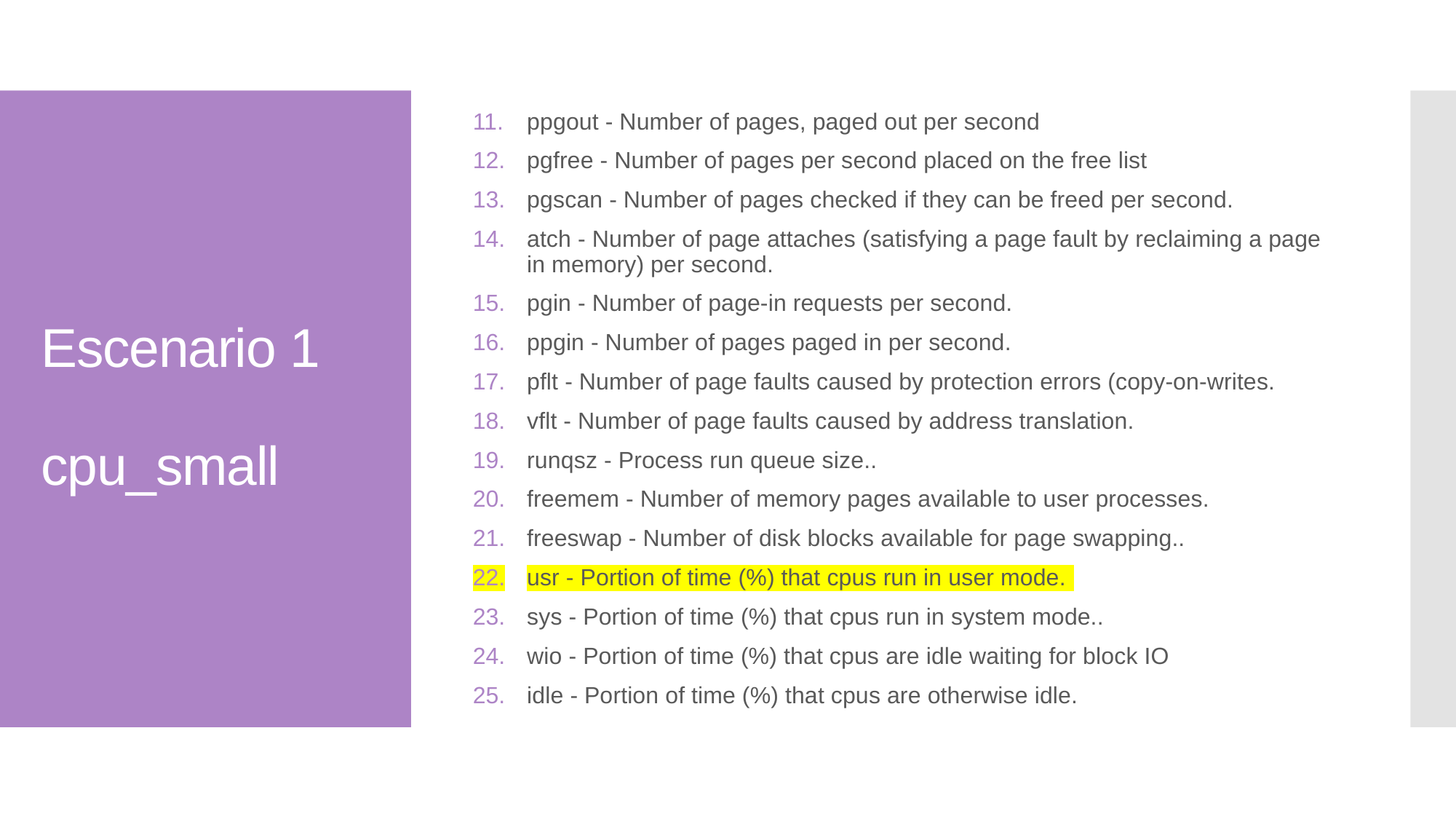

ppgout - Number of pages, paged out per second
pgfree - Number of pages per second placed on the free list
pgscan - Number of pages checked if they can be freed per second.
atch - Number of page attaches (satisfying a page fault by reclaiming a page in memory) per second.
pgin - Number of page-in requests per second.
ppgin - Number of pages paged in per second.
pflt - Number of page faults caused by protection errors (copy-on-writes.
vflt - Number of page faults caused by address translation.
runqsz - Process run queue size..
freemem - Number of memory pages available to user processes.
freeswap - Number of disk blocks available for page swapping..
usr - Portion of time (%) that cpus run in user mode.
sys - Portion of time (%) that cpus run in system mode..
wio - Portion of time (%) that cpus are idle waiting for block IO
idle - Portion of time (%) that cpus are otherwise idle.
# Escenario 1 cpu_small